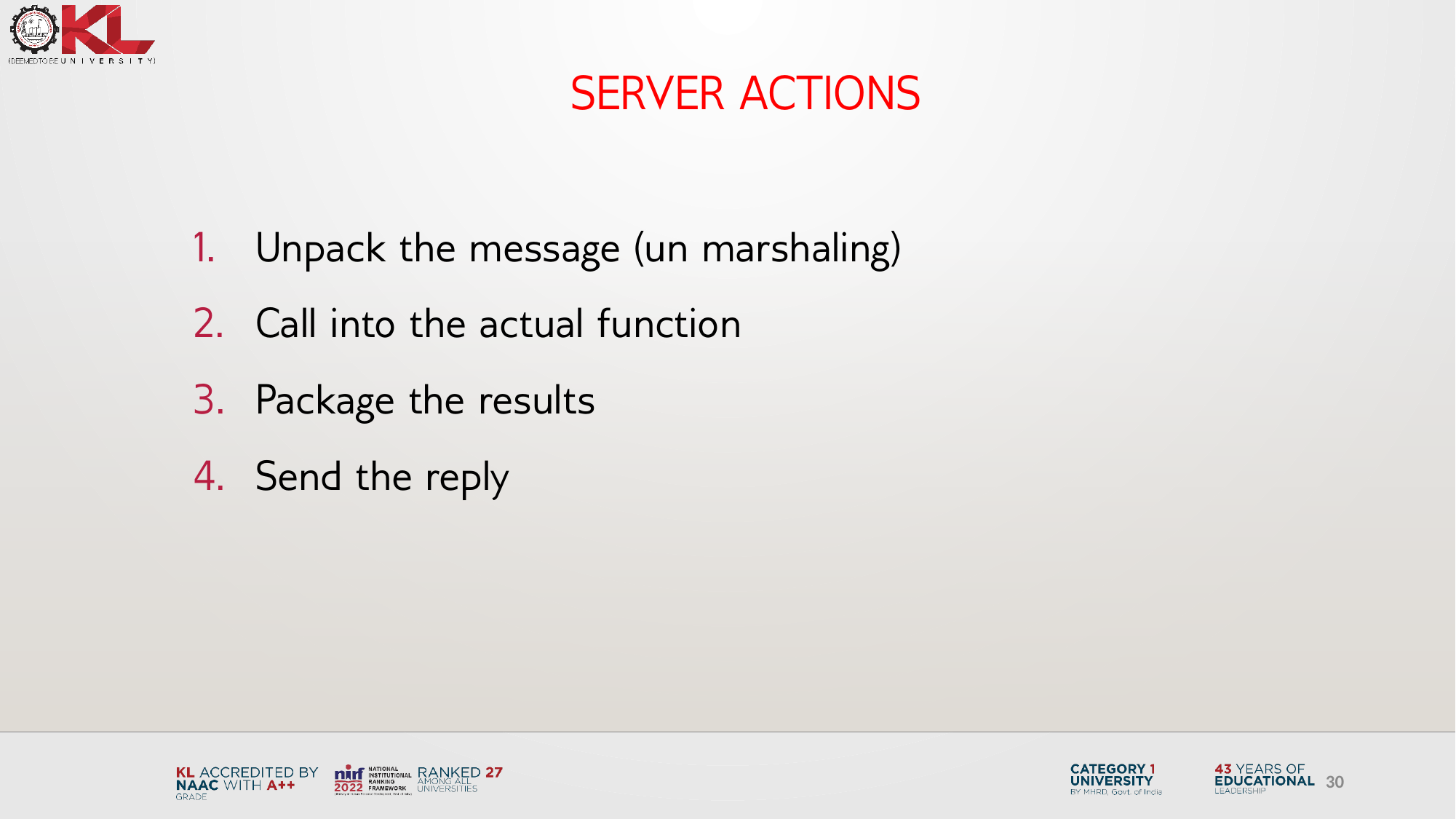

# Server actions
Unpack the message (un marshaling)
Call into the actual function
Package the results
Send the reply

30